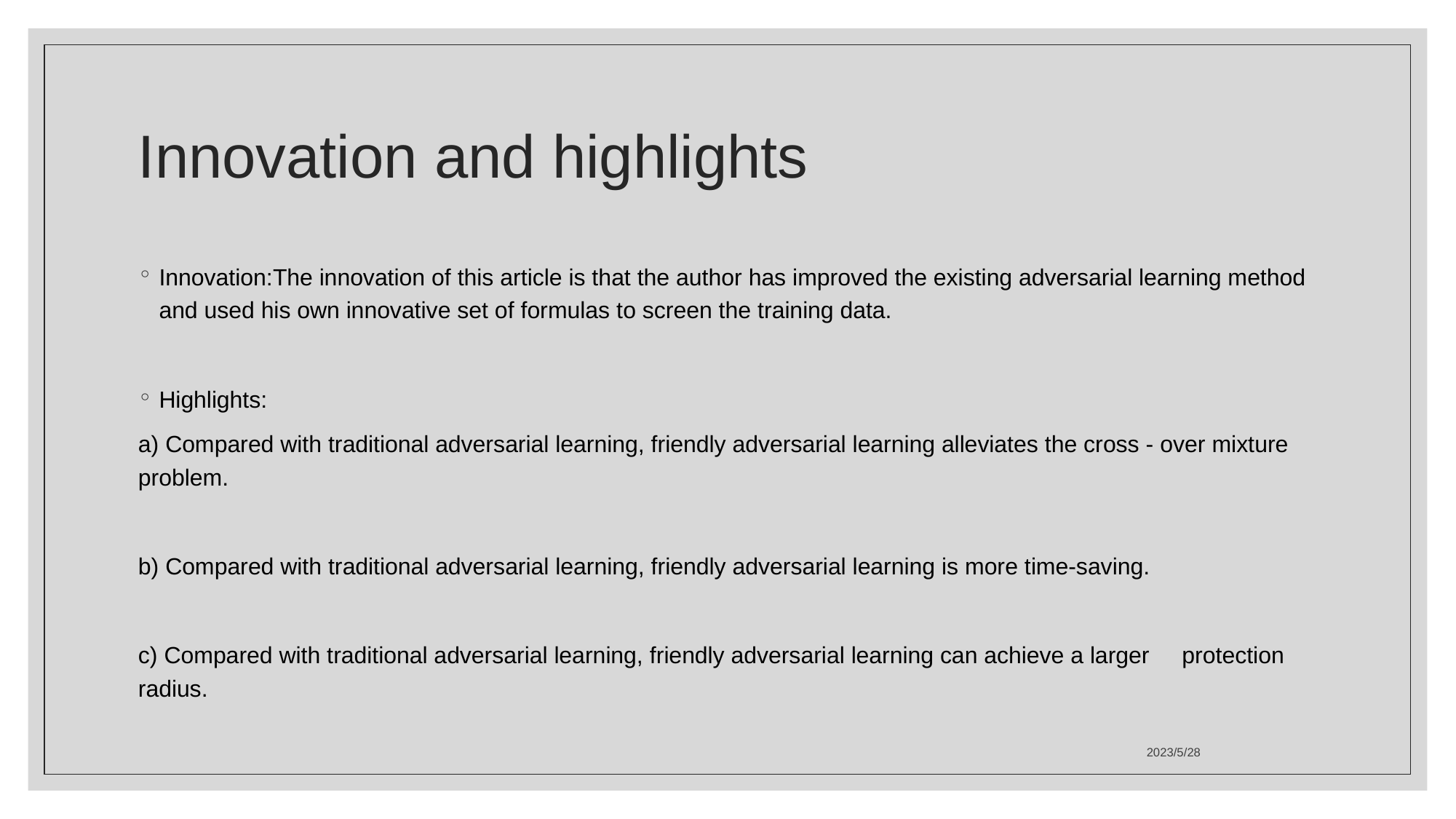

# Innovation and highlights
Innovation:The innovation of this article is that the author has improved the existing adversarial learning method and used his own innovative set of formulas to screen the training data.

Highlights:
a) Compared with traditional adversarial learning, friendly adversarial learning alleviates the cross - over mixture problem.

b) Compared with traditional adversarial learning, friendly adversarial learning is more time-saving.

c) Compared with traditional adversarial learning, friendly adversarial learning can achieve a larger     protection radius.

2023/5/28